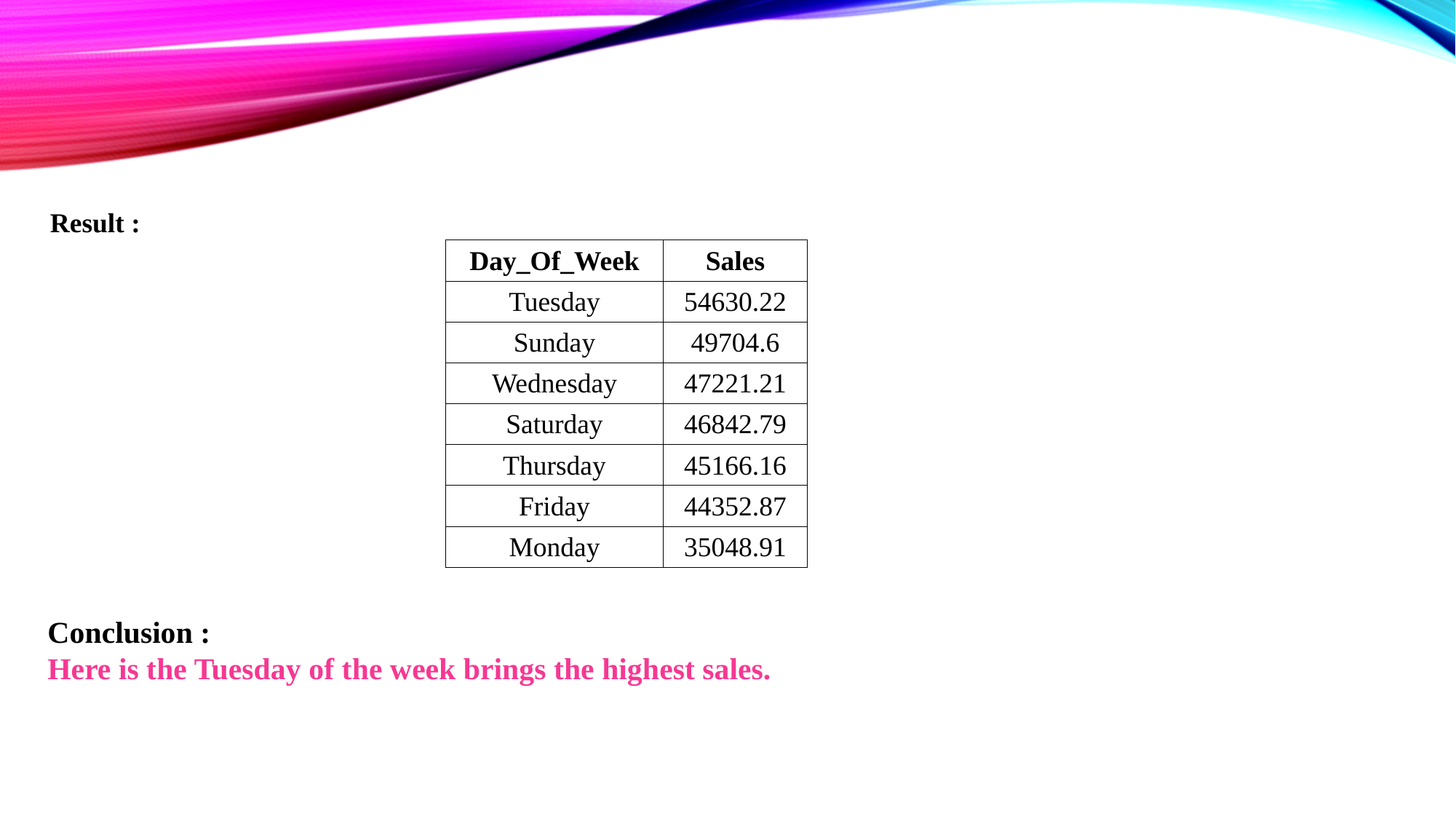

Result :
| Day\_Of\_Week | Sales |
| --- | --- |
| Tuesday | 54630.22 |
| Sunday | 49704.6 |
| Wednesday | 47221.21 |
| Saturday | 46842.79 |
| Thursday | 45166.16 |
| Friday | 44352.87 |
| Monday | 35048.91 |
Conclusion :
Here is the Tuesday of the week brings the highest sales.